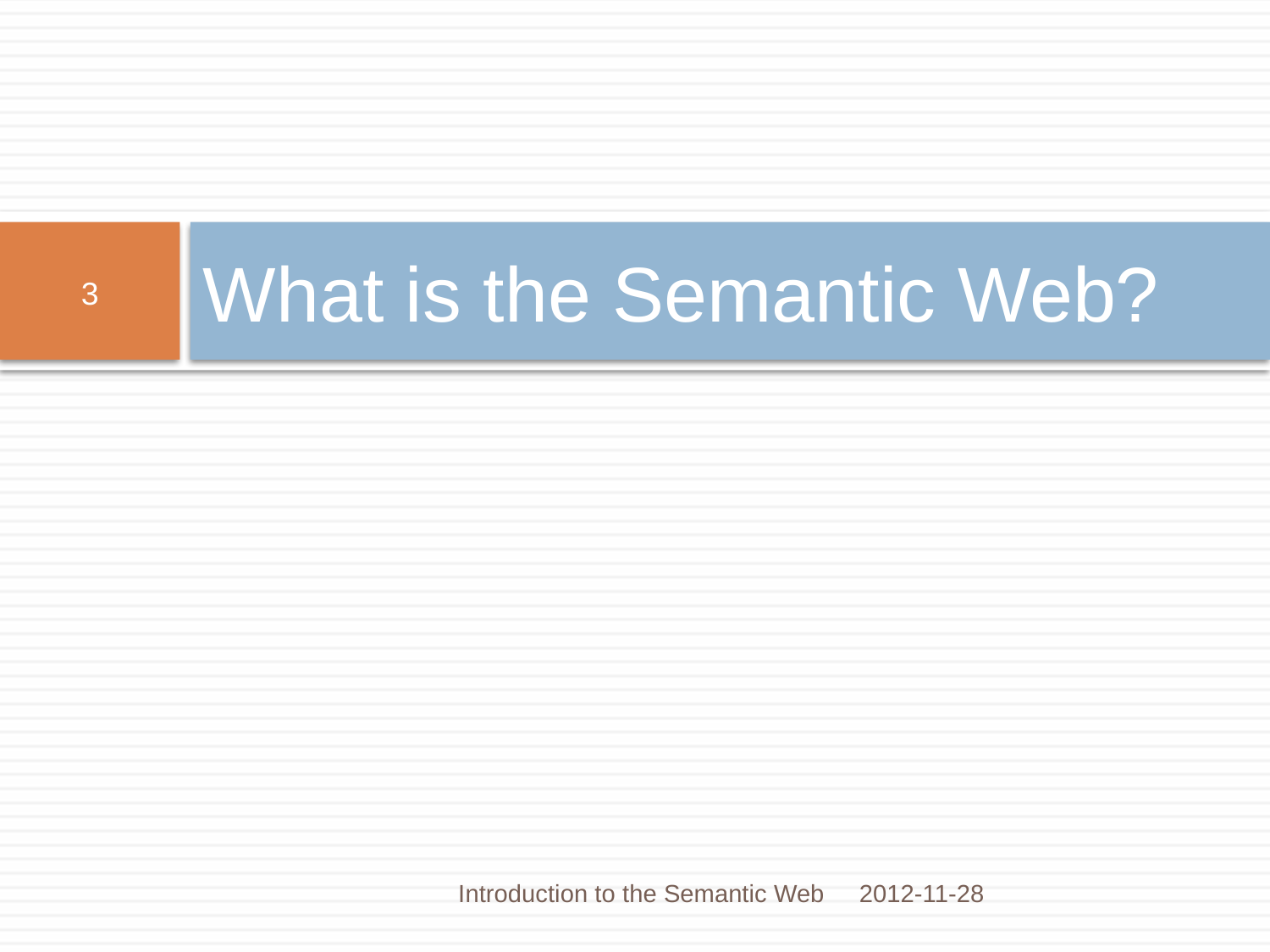

# What is the Semantic Web?
3

Introduction to the Semantic Web
2012-11-28